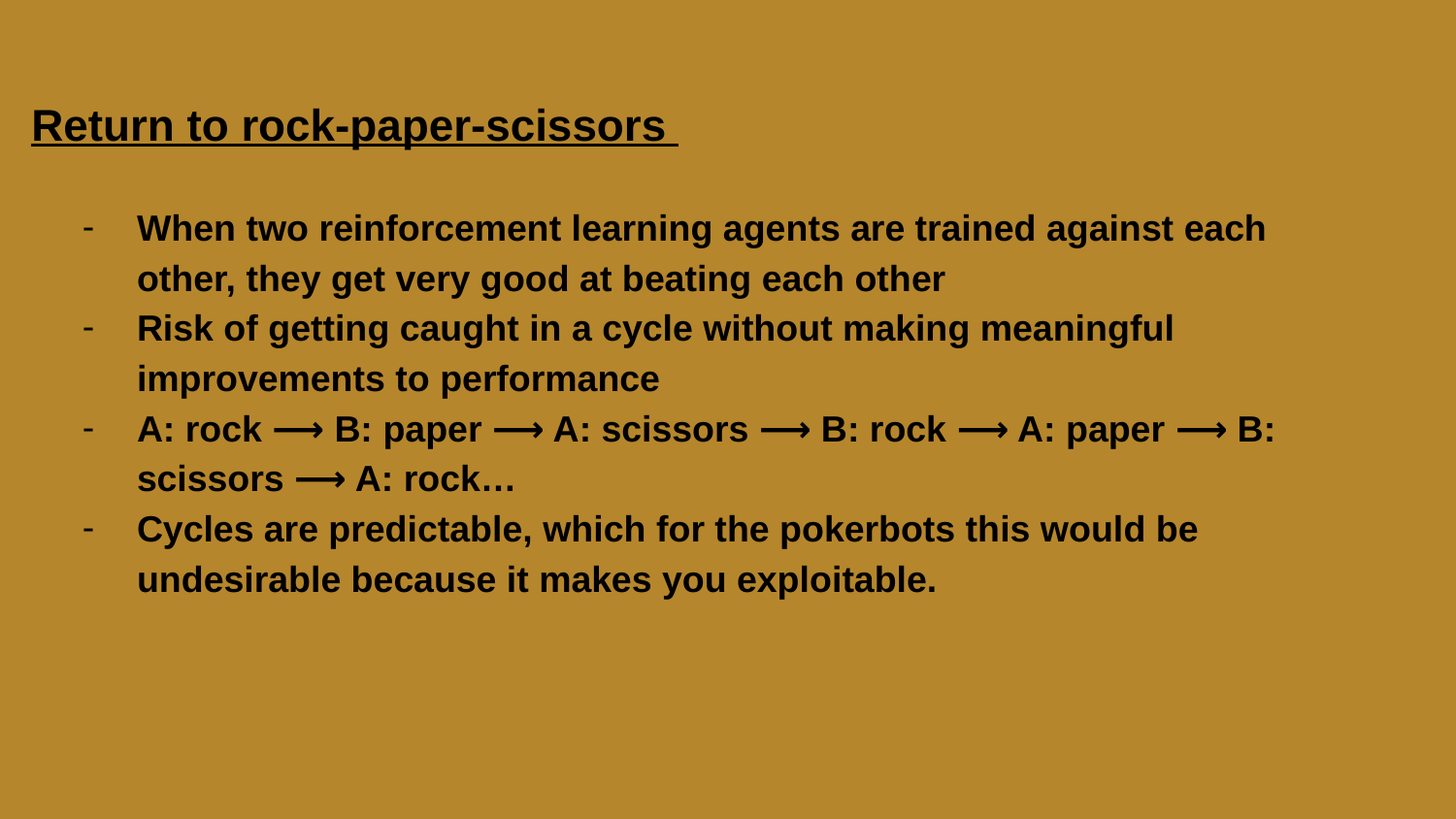

# Return to rock-paper-scissors
When two reinforcement learning agents are trained against each other, they get very good at beating each other
Risk of getting caught in a cycle without making meaningful improvements to performance
A: rock ⟶ B: paper ⟶ A: scissors ⟶ B: rock ⟶ A: paper ⟶ B: scissors ⟶ A: rock…
Cycles are predictable, which for the pokerbots this would be undesirable because it makes you exploitable.